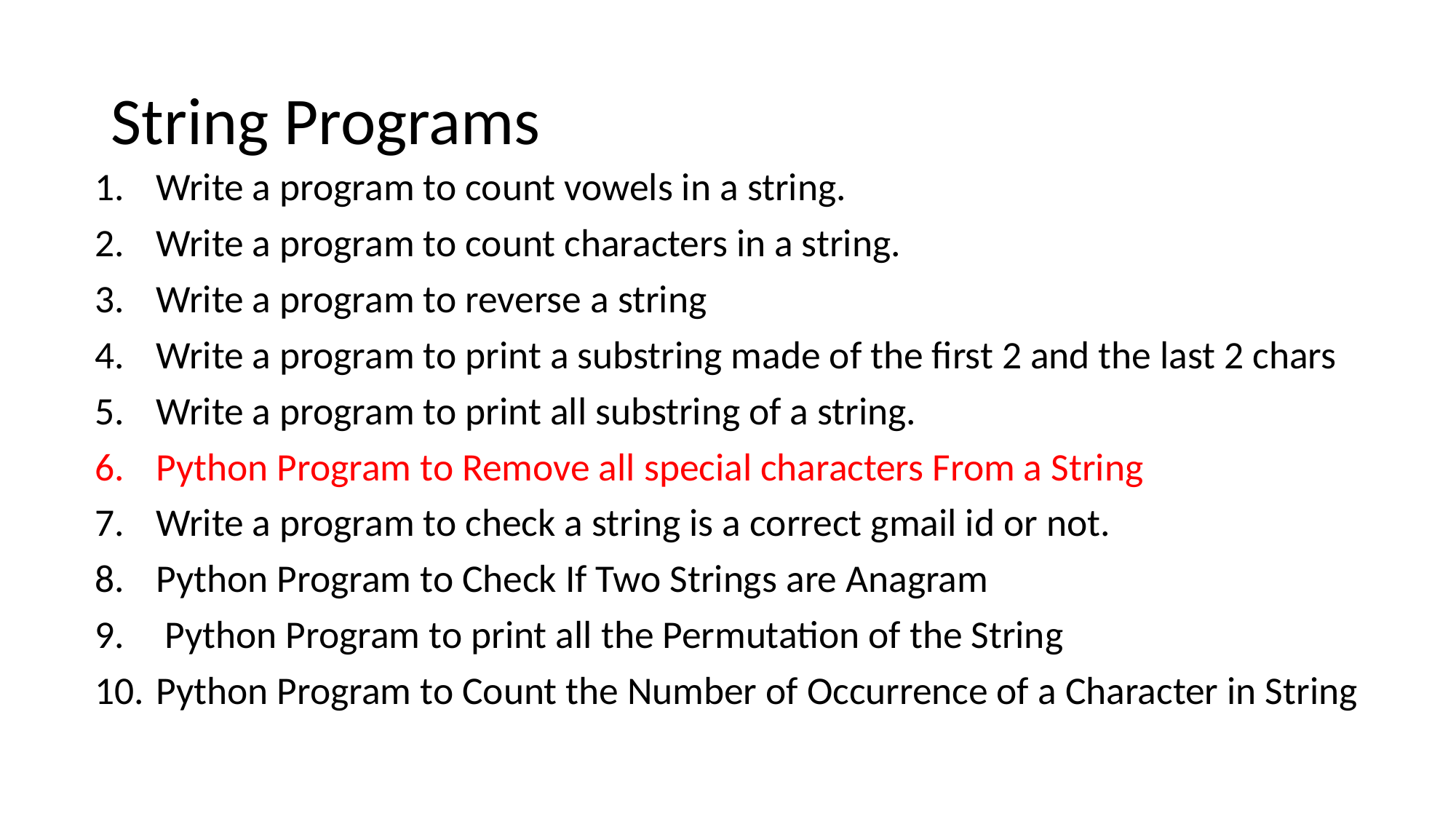

# String Programs
Write a program to count vowels in a string.
Write a program to count characters in a string.
Write a program to reverse a string
Write a program to print a substring made of the first 2 and the last 2 chars
Write a program to print all substring of a string.
Python Program to Remove all special characters From a String
Write a program to check a string is a correct gmail id or not.
Python Program to Check If Two Strings are Anagram
 Python Program to print all the Permutation of the String
Python Program to Count the Number of Occurrence of a Character in String